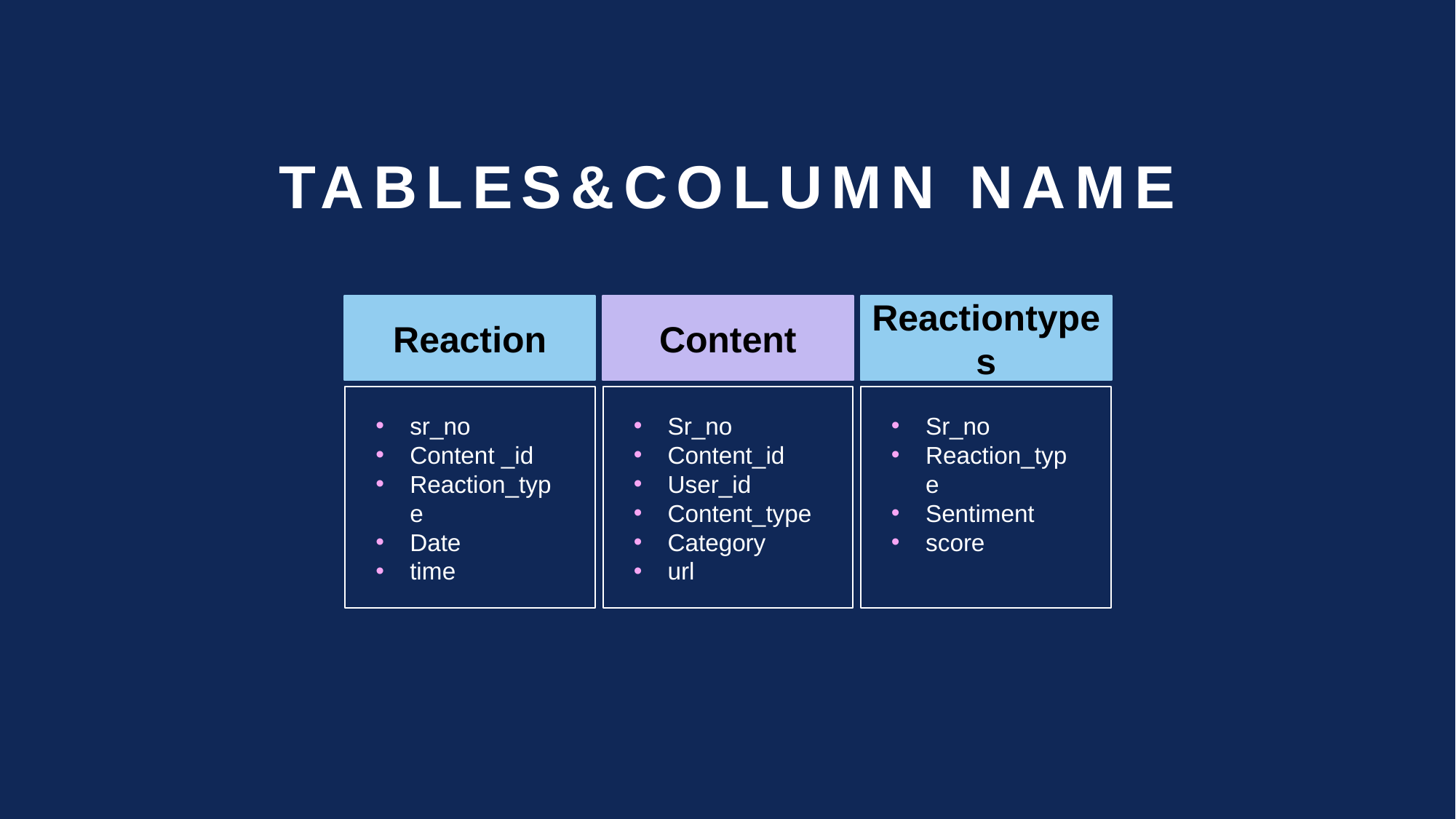

# Tables&column name
Reaction
Content
Reactiontypes
sr_no
Content _id
Reaction_type
Date
time
Sr_no
Content_id
User_id
Content_type
Category
url
Sr_no
Reaction_type
Sentiment
score